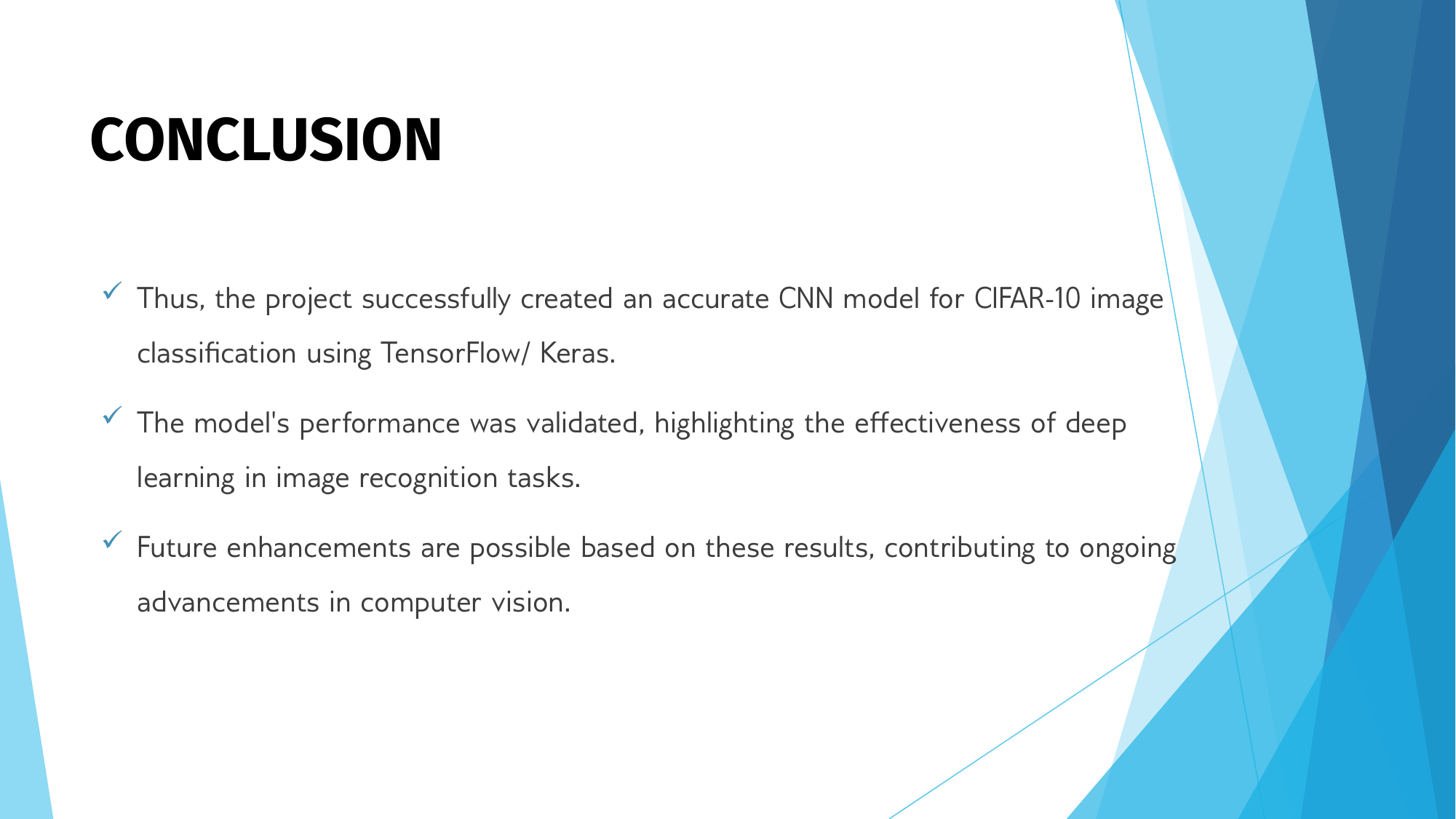

# CONCLUSION
Thus, the project successfully created an accurate CNN model for CIFAR-10 image classification using TensorFlow/ Keras.
The model's performance was validated, highlighting the effectiveness of deep learning in image recognition tasks.
Future enhancements are possible based on these results, contributing to ongoing advancements in computer vision.